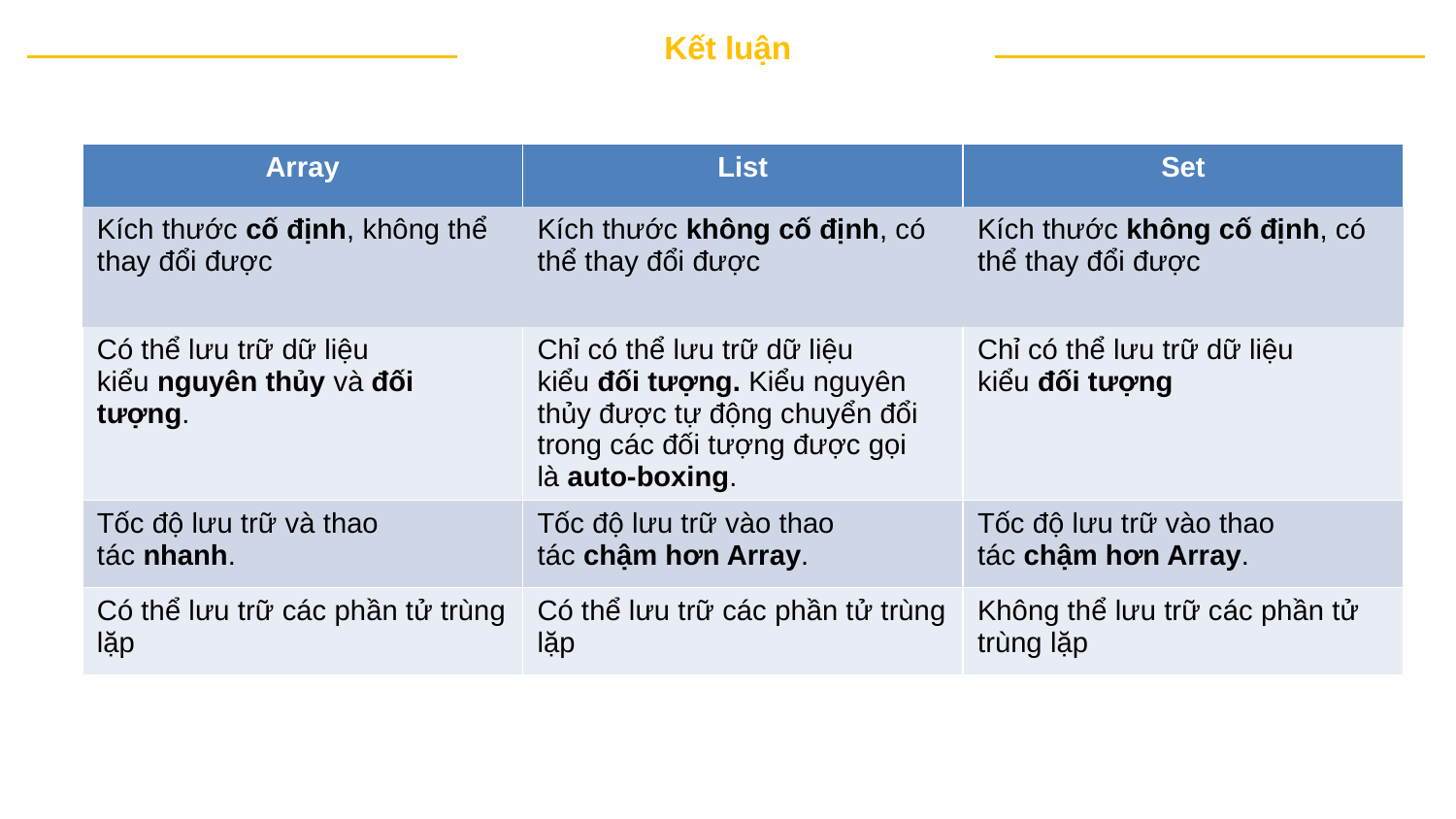

Kết luận
| Array | List | Set |
| --- | --- | --- |
| Kích thước cố định, không thể thay đổi được | Kích thước không cố định, có thể thay đổi được | Kích thước không cố định, có thể thay đổi được |
| Có thể lưu trữ dữ liệu kiểu nguyên thủy và đối tượng. | Chỉ có thể lưu trữ dữ liệu kiểu đối tượng. Kiểu nguyên thủy được tự động chuyển đổi trong các đối tượng được gọi là auto-boxing. | Chỉ có thể lưu trữ dữ liệu kiểu đối tượng |
| Tốc độ lưu trữ và thao tác nhanh. | Tốc độ lưu trữ vào thao tác chậm hơn Array. | Tốc độ lưu trữ vào thao tác chậm hơn Array. |
| Có thể lưu trữ các phần tử trùng lặp | Có thể lưu trữ các phần tử trùng lặp | Không thể lưu trữ các phần tử trùng lặp |